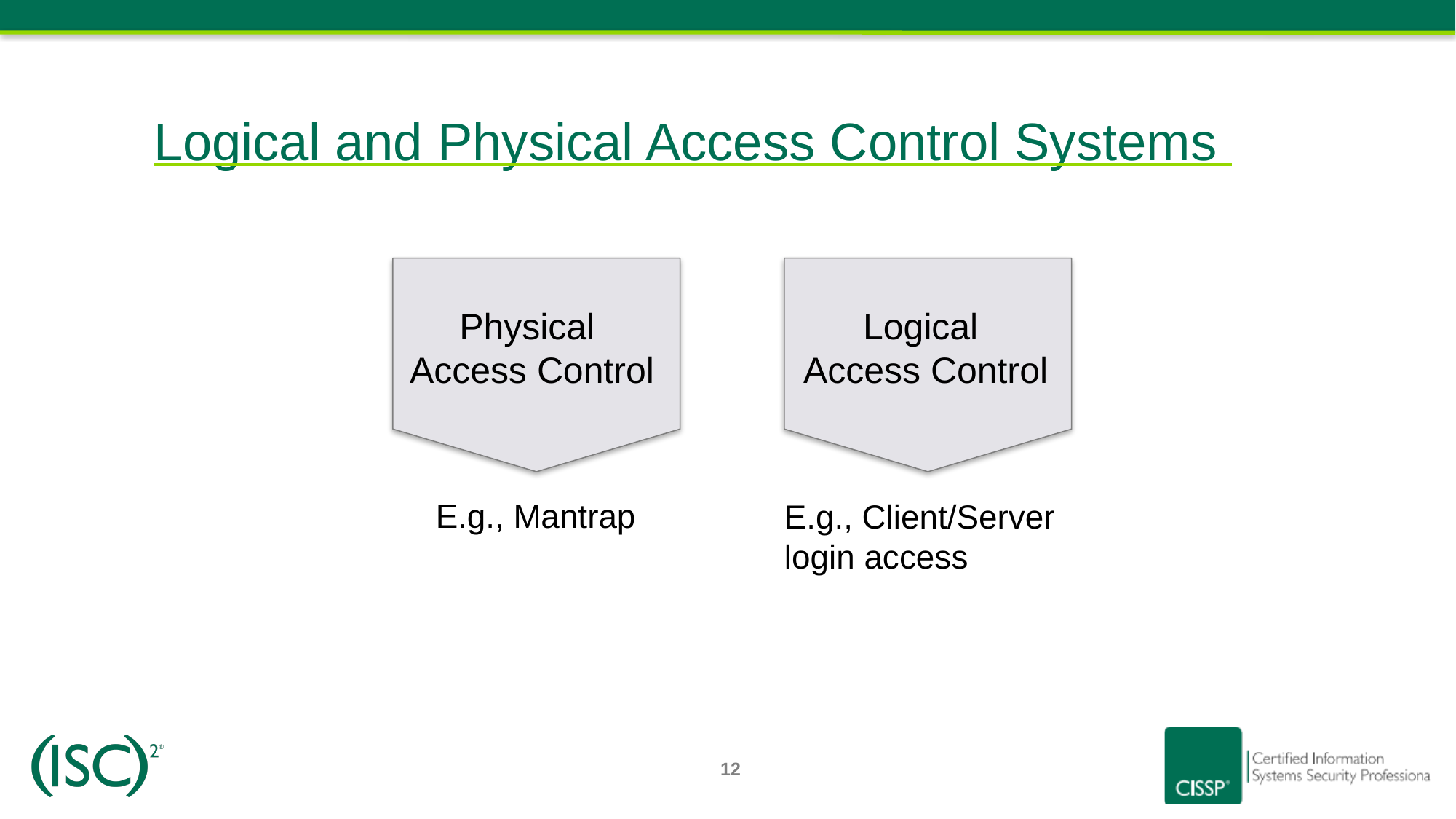

# Logical and Physical Access Control Systems

Logical
Access Control
Physical
Access Control
E.g., Mantrap

E.g., Client/Server login access